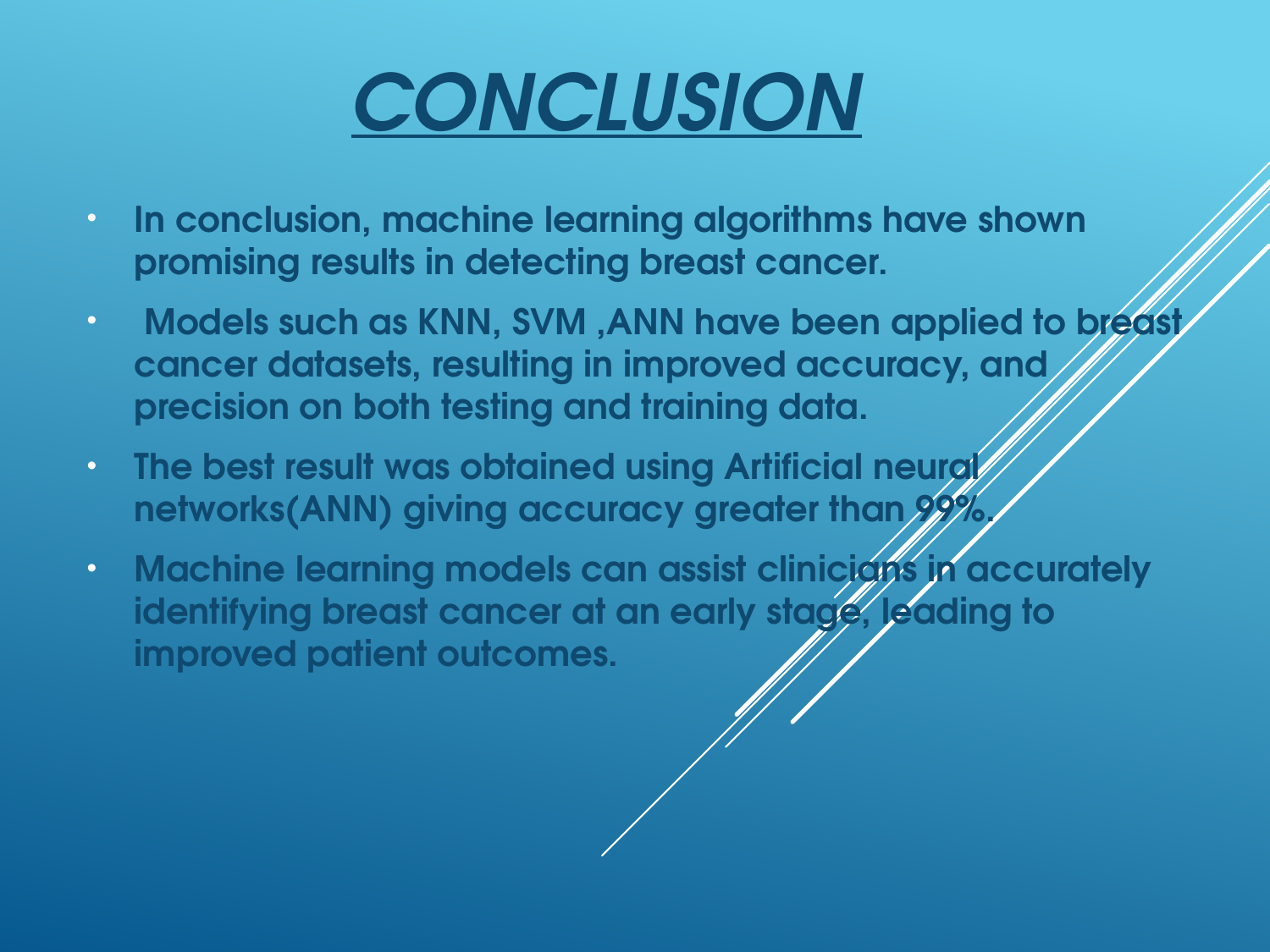

# CONCLUSION
In conclusion, machine learning algorithms have shown promising results in detecting breast cancer.
 Models such as KNN, SVM ,ANN have been applied to breast cancer datasets, resulting in improved accuracy, and precision on both testing and training data.
The best result was obtained using Artificial neural networks(ANN) giving accuracy greater than 99%.
Machine learning models can assist clinicians in accurately identifying breast cancer at an early stage, leading to improved patient outcomes.